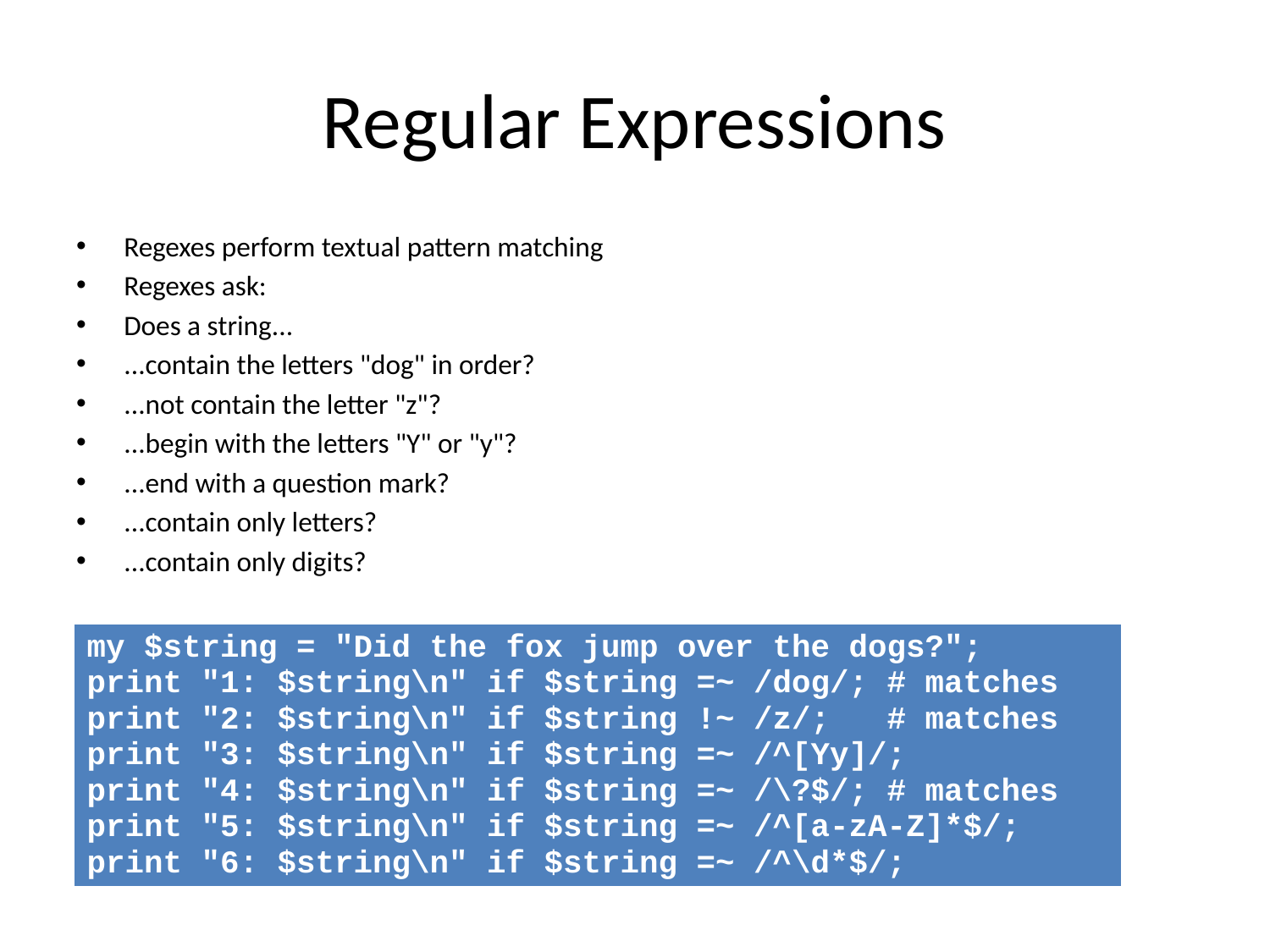

# Regular Expressions
Regexes perform textual pattern matching
Regexes ask:
Does a string...
...contain the letters "dog" in order?
...not contain the letter "z"?
...begin with the letters "Y" or "y"?
...end with a question mark?
...contain only letters?
...contain only digits?
| my $string = "Did the fox jump over the dogs?"; print "1: $string\n" if $string =~ /dog/; # matches print "2: $string\n" if $string !~ /z/; # matches print "3: $string\n" if $string =~ /^[Yy]/; print "4: $string\n" if $string =~ /\?$/; # matches print "5: $string\n" if $string =~ /^[a-zA-Z]\*$/; print "6: $string\n" if $string =~ /^\d\*$/; |
| --- |